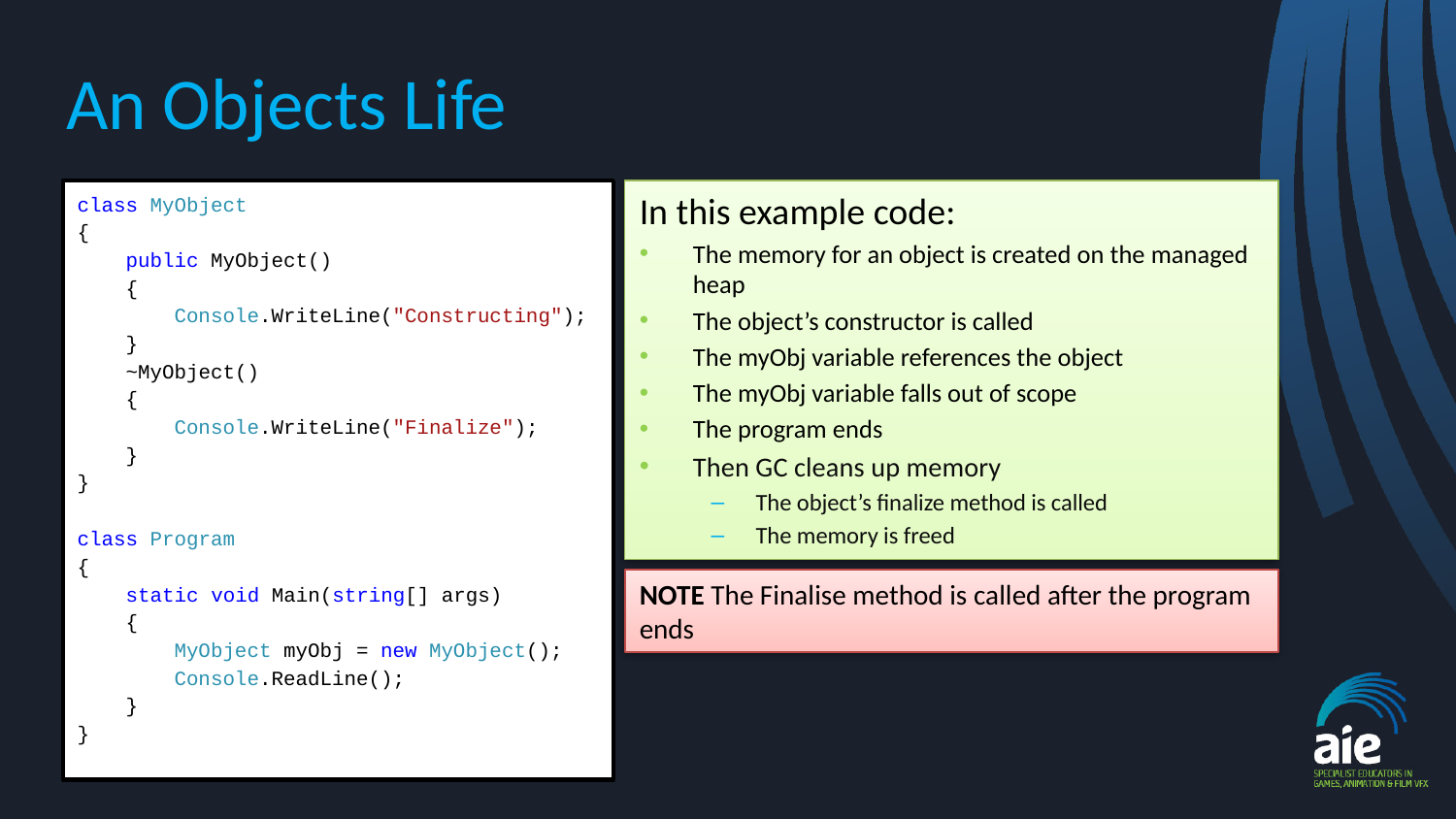

# An Objects Life
class MyObject
{
    public MyObject()
    {
        Console.WriteLine("Constructing");
    }
    ~MyObject()
    {
        Console.WriteLine("Finalize");
    }
}

class Program
{
    static void Main(string[] args)
    {
        MyObject myObj = new MyObject();
        Console.ReadLine();
    }
}

In this example code:
The memory for an object is created on the managed heap
The object’s constructor is called
The myObj variable references the object
The myObj variable falls out of scope
The program ends
Then GC cleans up memory
The object’s finalize method is called
The memory is freed

NOTE The Finalise method is called after the program ends